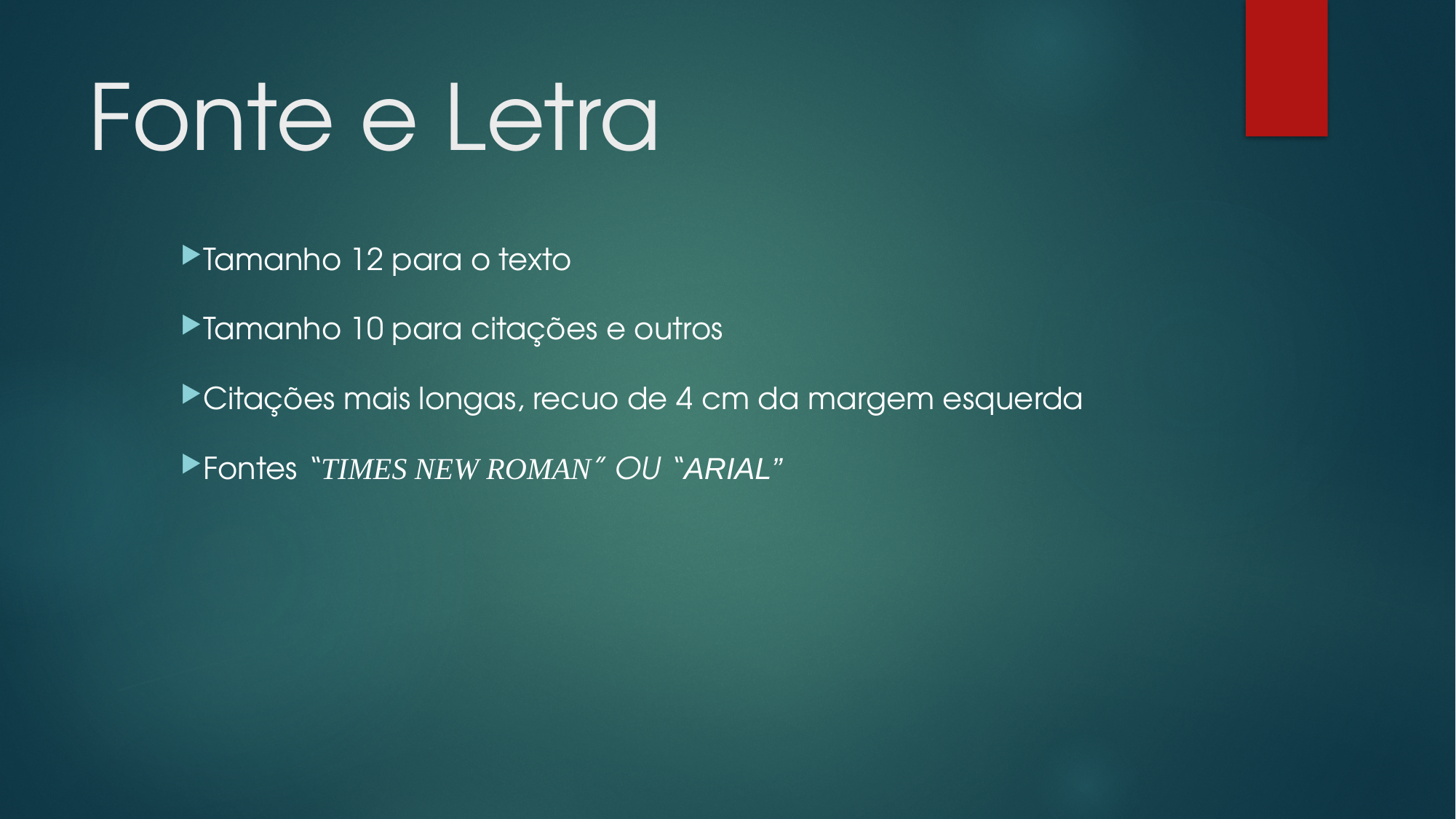

# Fonte e Letra
Tamanho 12 para o texto
Tamanho 10 para citações e outros
Citações mais longas, recuo de 4 cm da margem esquerda
Fontes “TIMES NEW ROMAN” OU “ARIAL”